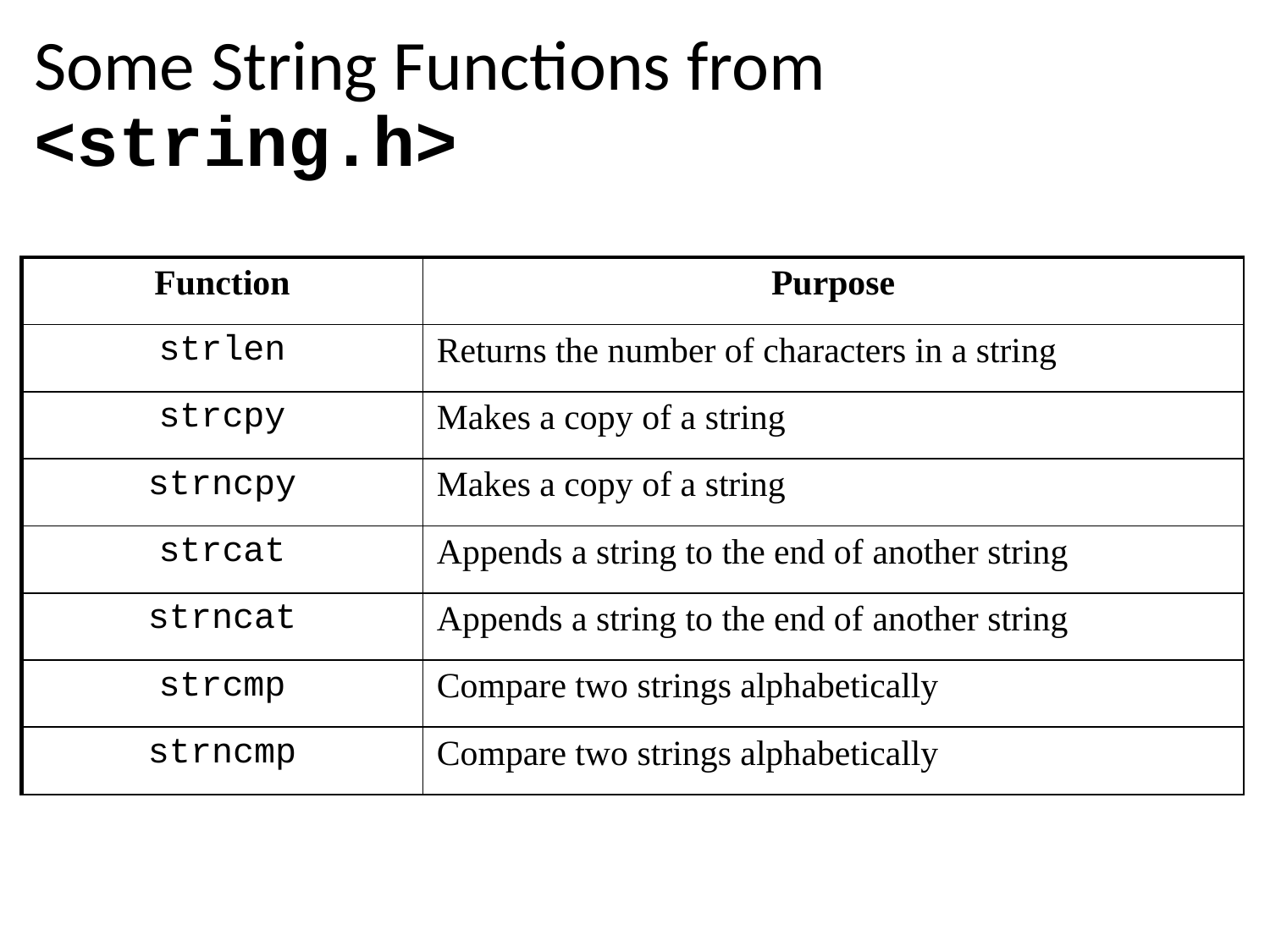

# Some String Functions from <string.h>
| Function | Purpose |
| --- | --- |
| strlen | Returns the number of characters in a string |
| strcpy | Makes a copy of a string |
| strncpy | Makes a copy of a string |
| strcat | Appends a string to the end of another string |
| strncat | Appends a string to the end of another string |
| strcmp | Compare two strings alphabetically |
| strncmp | Compare two strings alphabetically |